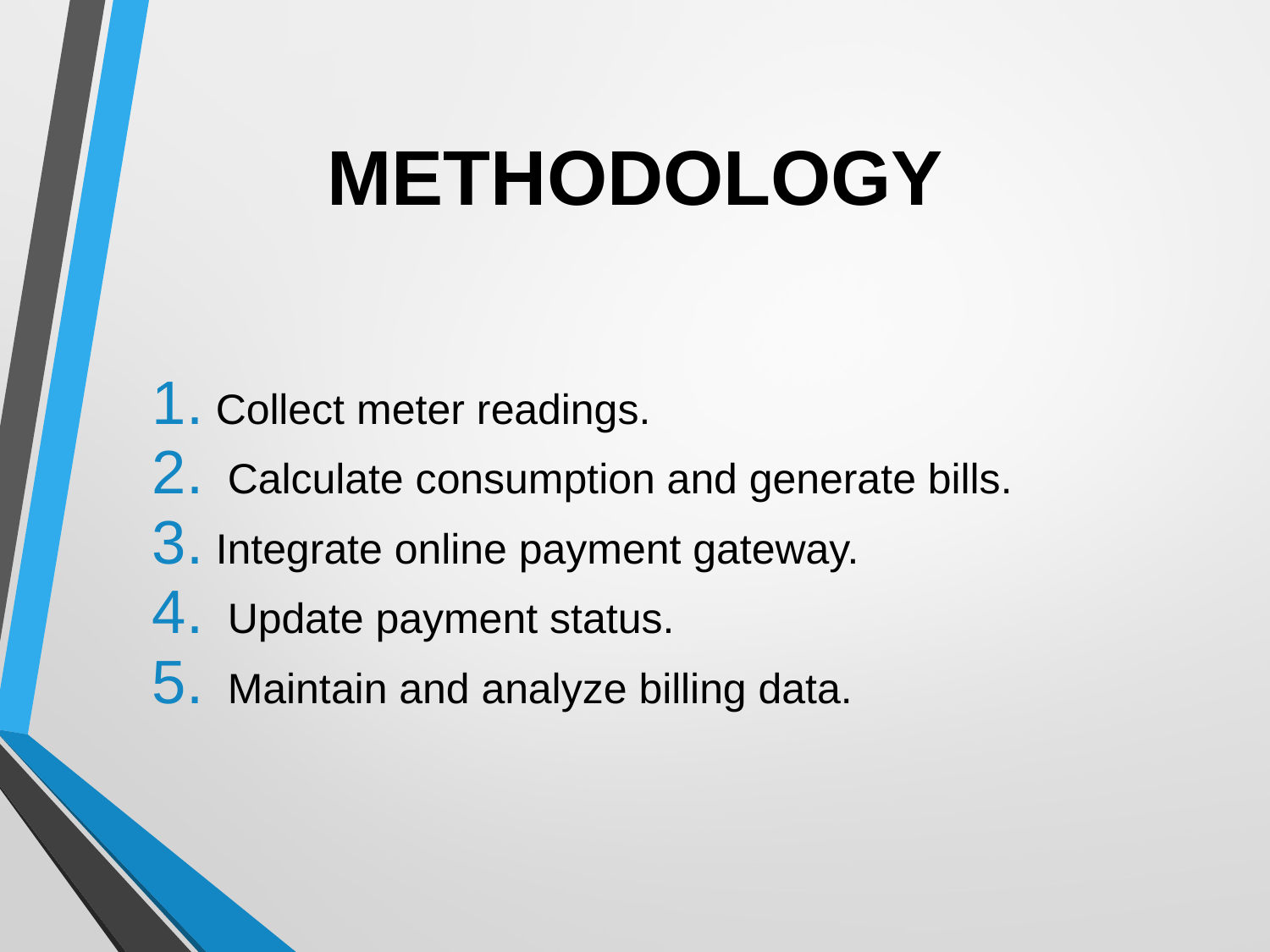

# METHODOLOGY
Collect meter readings.
 Calculate consumption and generate bills.
Integrate online payment gateway.
 Update payment status.
 Maintain and analyze billing data.